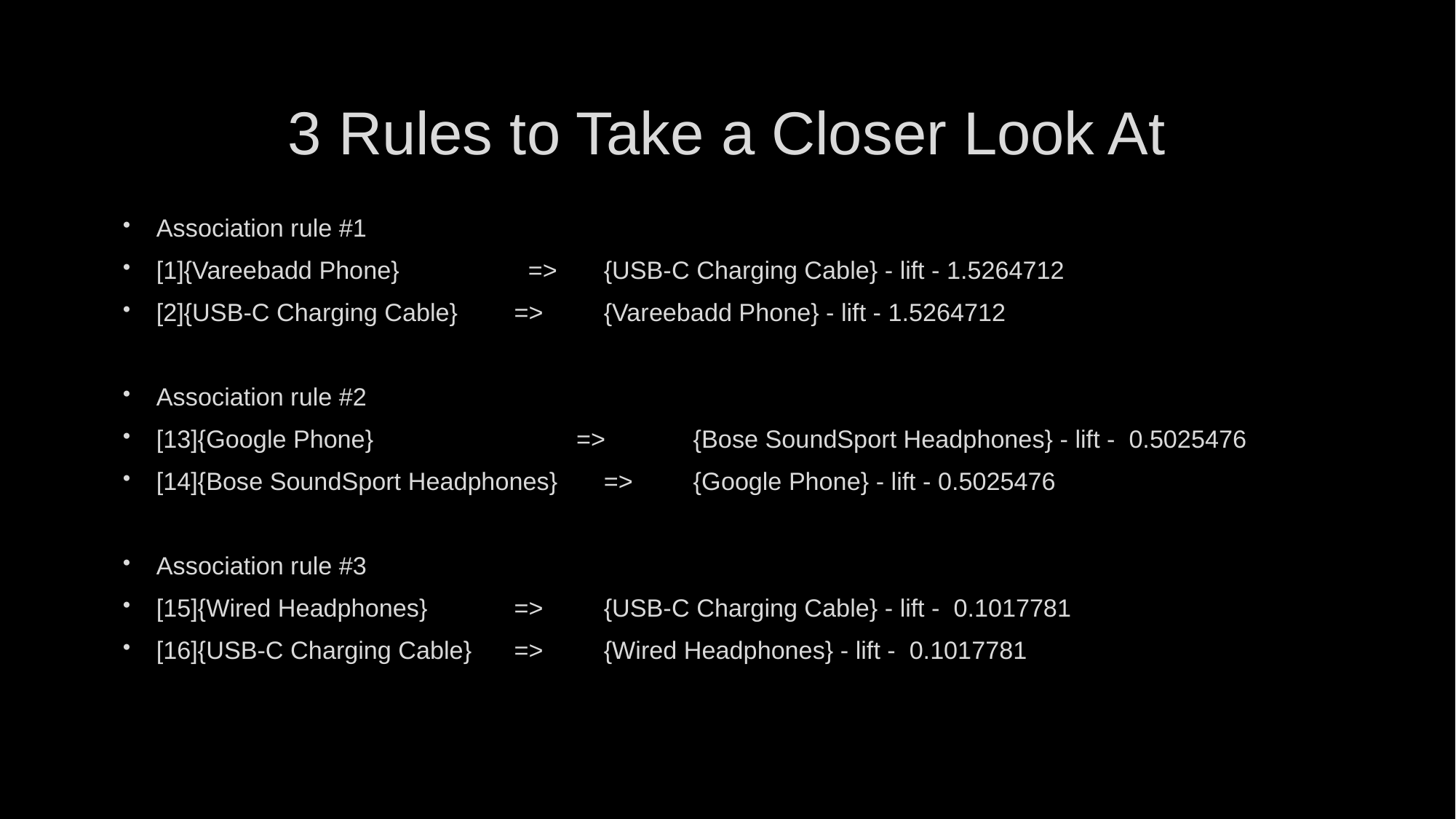

# 3 Rules to Take a Closer Look At
Association rule #1
[1]{Vareebadd Phone}	               =>	{USB-C Charging Cable} - lift - 1.5264712
[2]{USB-C Charging Cable}	=>	{Vareebadd Phone} - lift - 1.5264712

Association rule #2
[13]{Google Phone}	                      =>	{Bose SoundSport Headphones} - lift -  0.5025476
[14]{Bose SoundSport Headphones}	=>	{Google Phone} - lift - 0.5025476

Association rule #3
[15]{Wired Headphones}     	=>	{USB-C Charging Cable} - lift -  0.1017781
[16]{USB-C Charging Cable}	=>	{Wired Headphones} - lift -  0.1017781